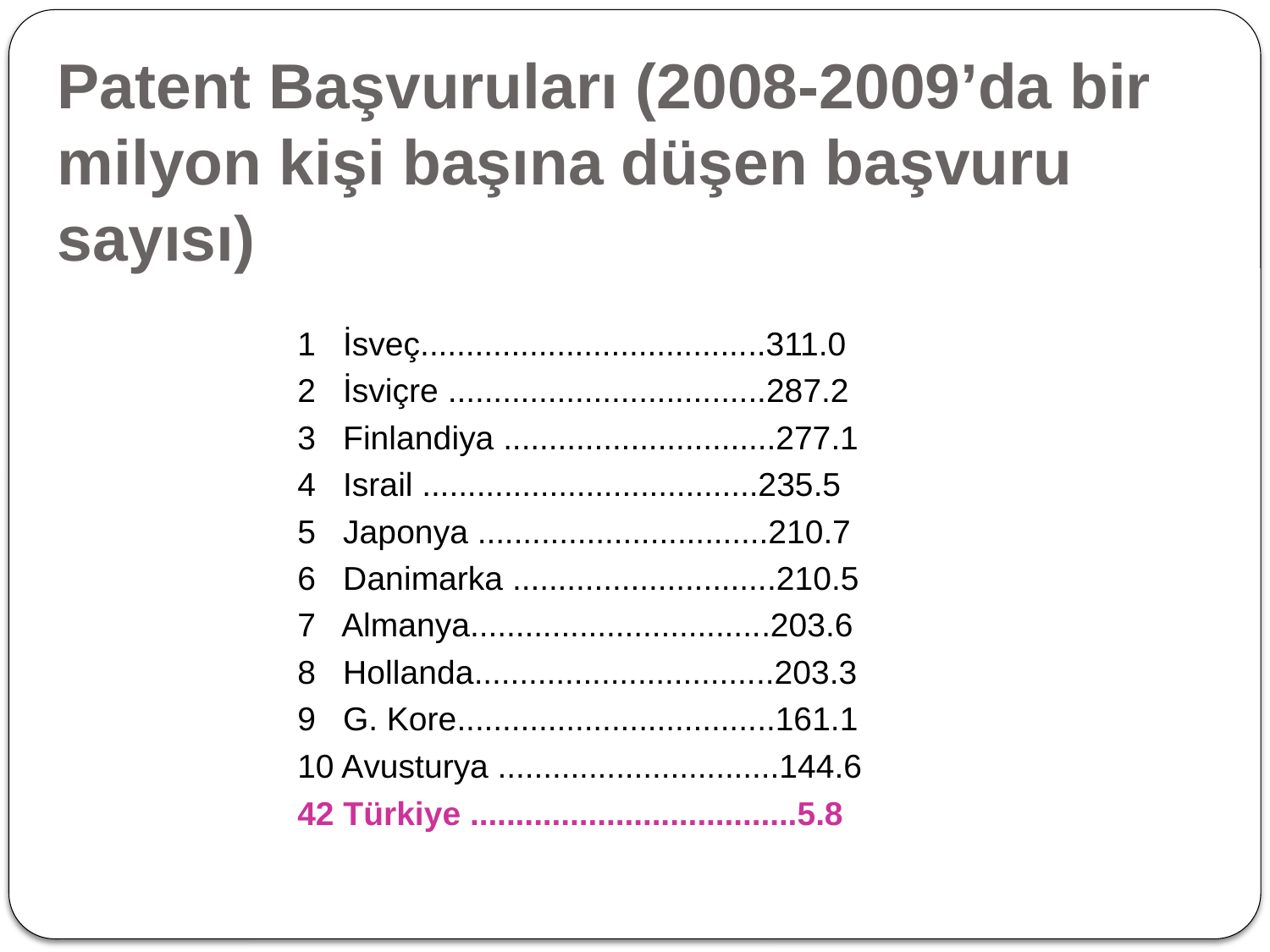

# Patent Başvuruları (2008-2009’da bir milyon kişi başına düşen başvuru sayısı)
1   İsveç......................................311.0
2   İsviçre ...................................287.2
3   Finlandiya ..............................277.1
4   Israil .....................................235.5
5   Japonya ................................210.7
6   Danimarka .............................210.5
7   Almanya.................................203.6
8   Hollanda.................................203.3
9   G. Kore...................................161.1
10 Avusturya ...............................144.6
42 Türkiye ....................................5.8